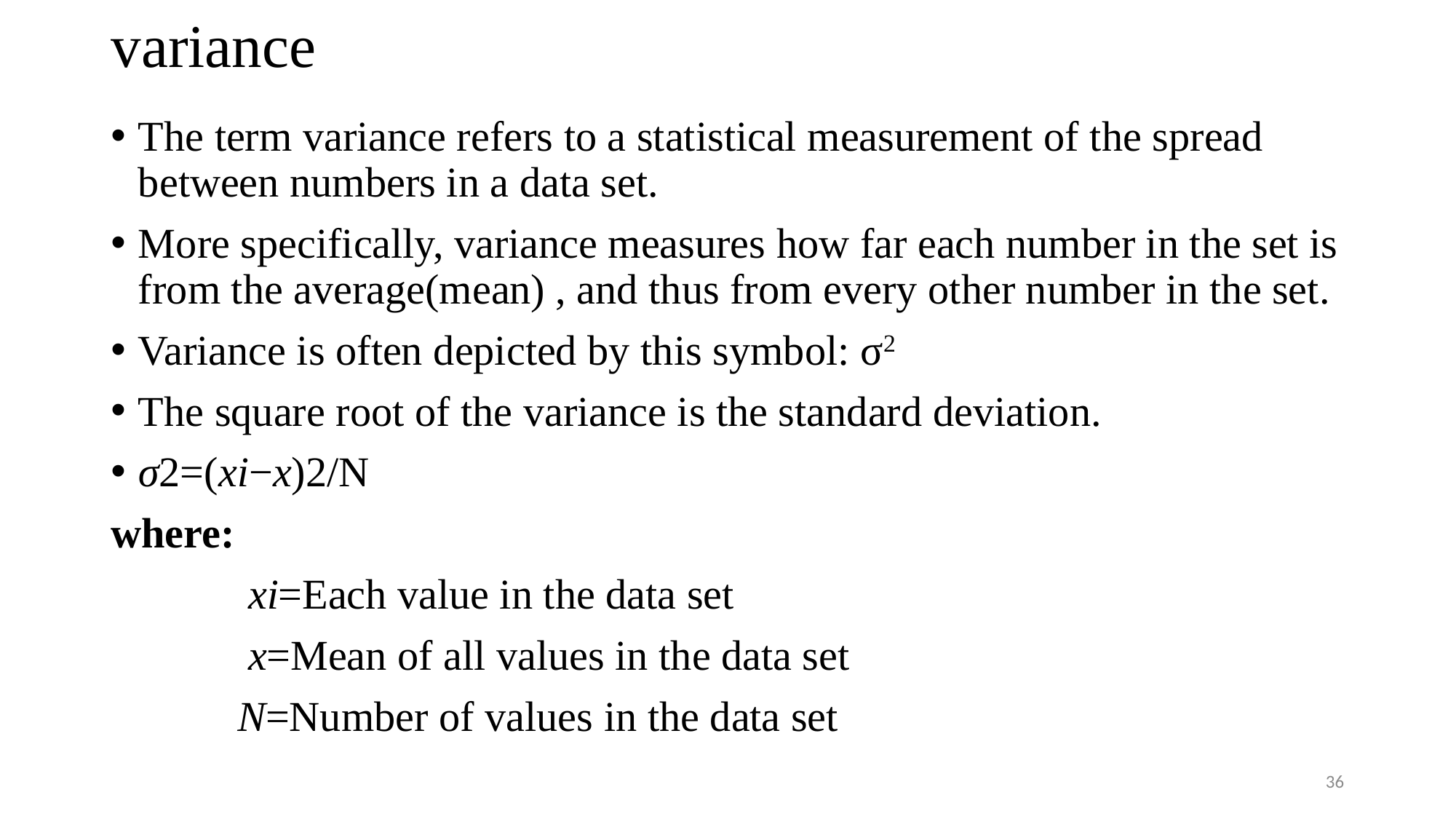

# variance
The term variance refers to a statistical measurement of the spread between numbers in a data set.
More specifically, variance measures how far each number in the set is from the average(mean) , and thus from every other number in the set.
Variance is often depicted by this symbol: σ2
The square root of the variance is the standard deviation.
​σ2=(xi​−x)2/N
​where:
             xi​=Each value in the data set
             x=Mean of all values in the data set
            N=Number of values in the data set​
36